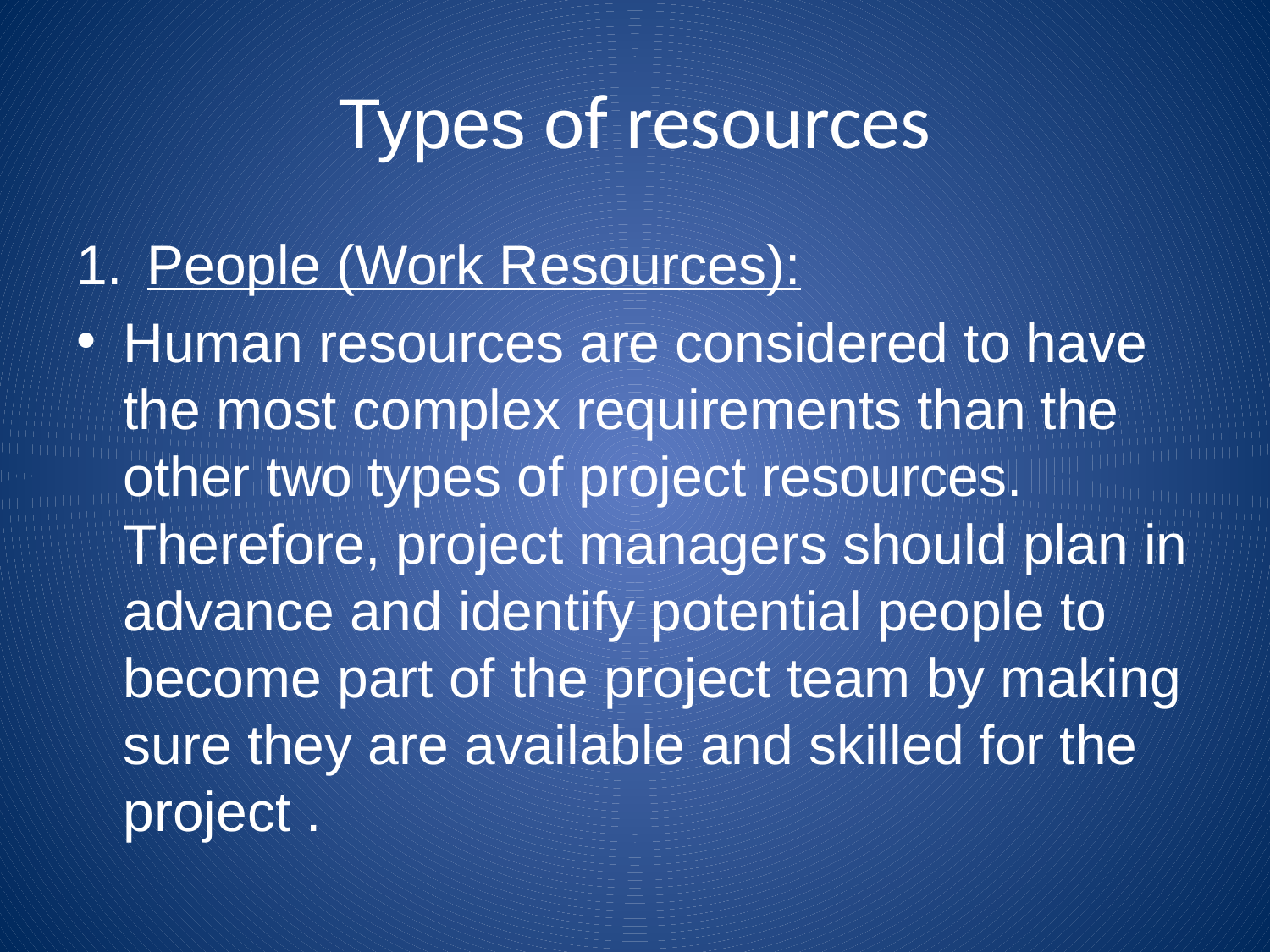

# Types of resources
People (Work Resources):
Human resources are considered to have the most complex requirements than the other two types of project resources. Therefore, project managers should plan in advance and identify potential people to become part of the project team by making sure they are available and skilled for the project .